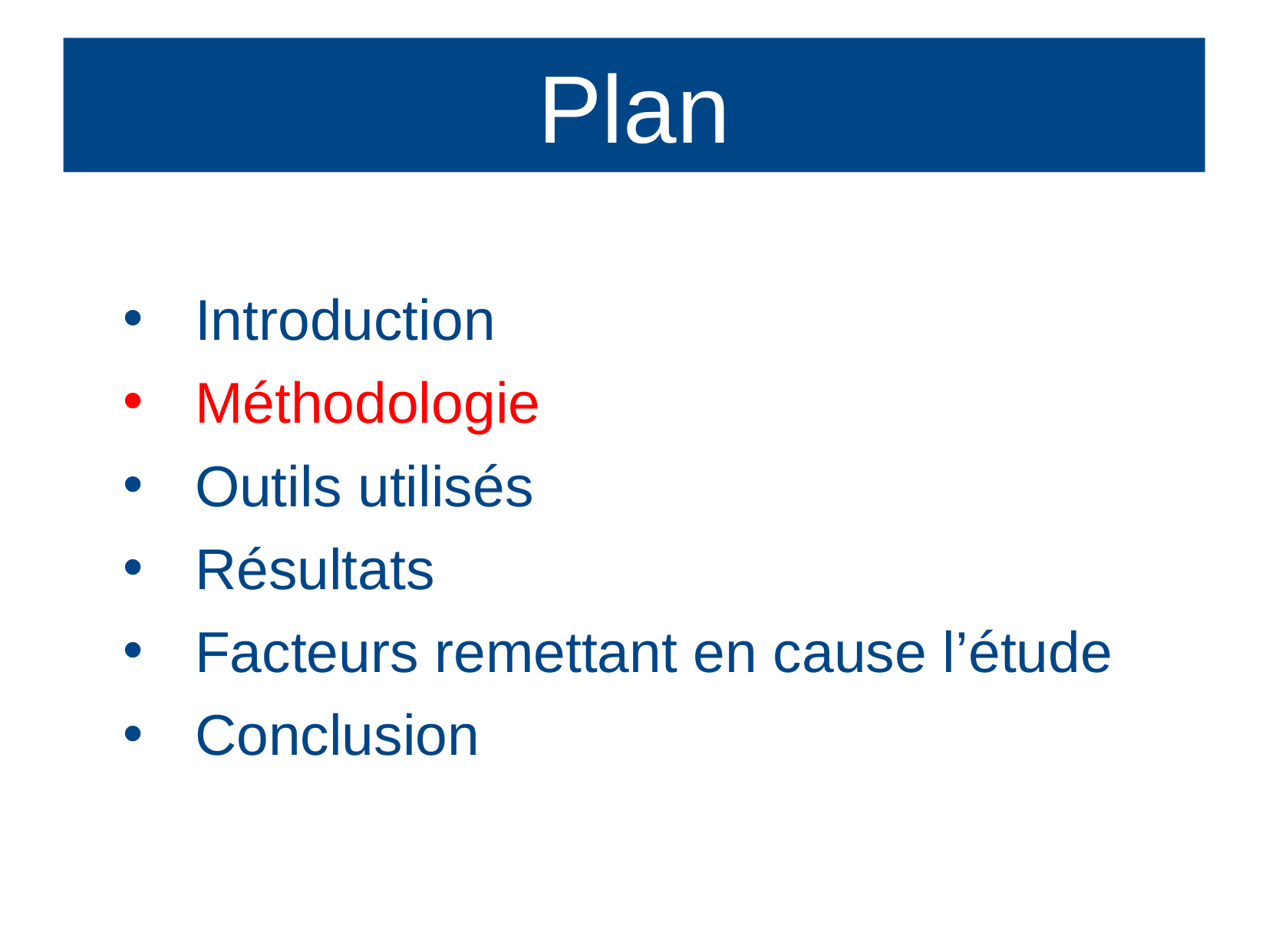

Plan

Introduction
Méthodologie
Outils utilisés
Résultats
Facteurs remettant en cause l’étude
Conclusion